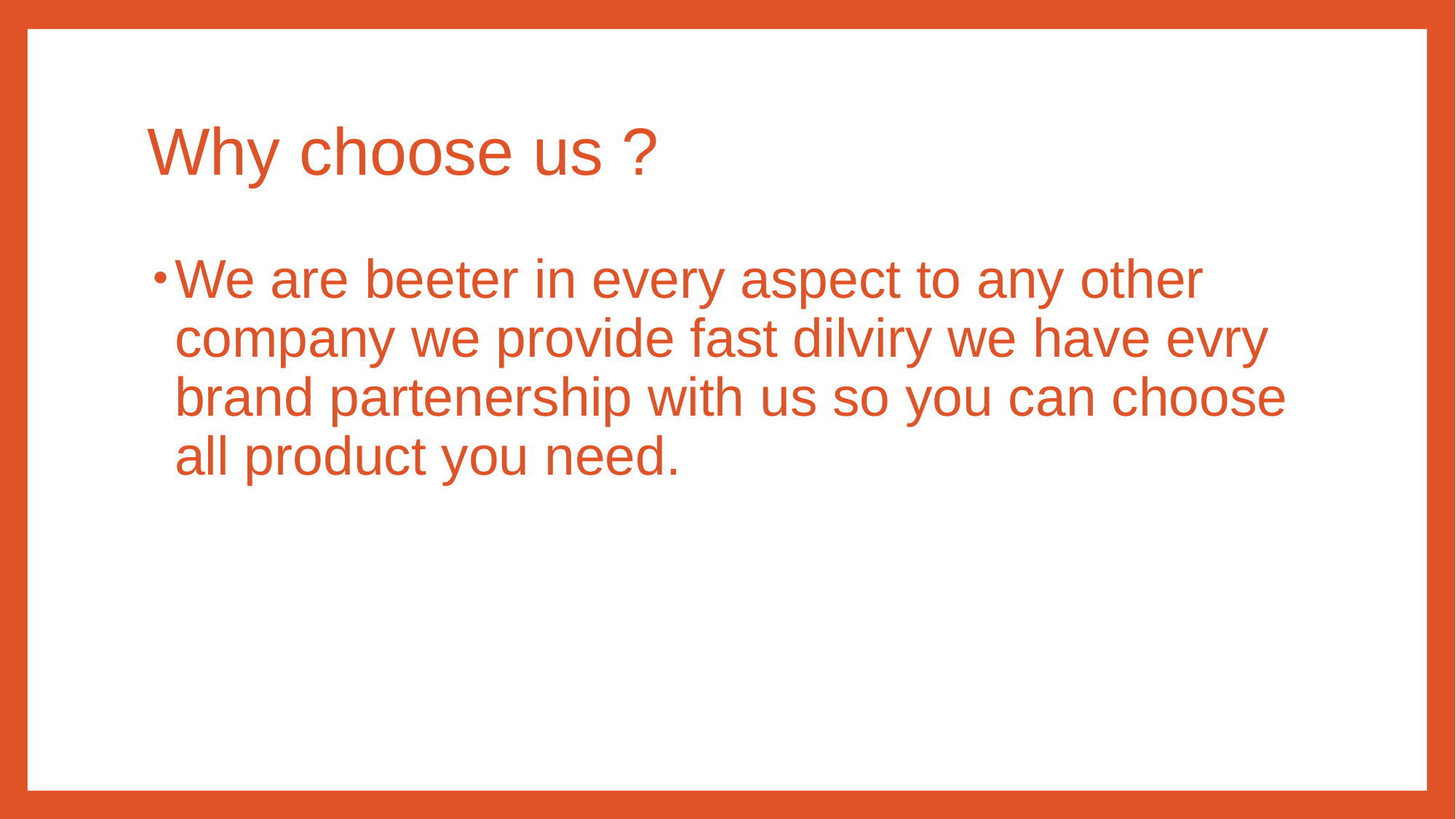

# Why choose us ?
We are beeter in every aspect to any other company we provide fast dilviry we have evry brand partenership with us so you can choose all product you need.